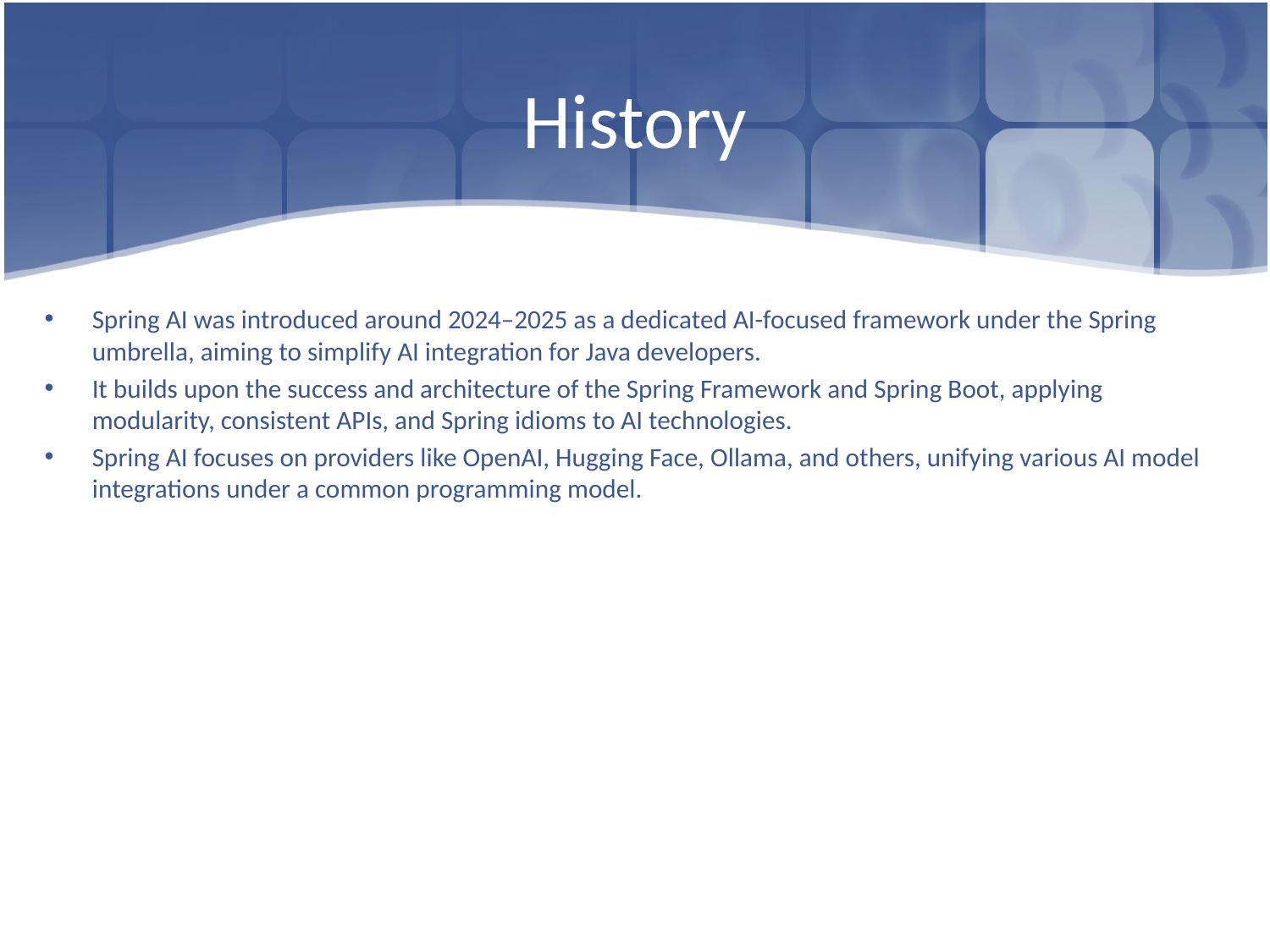

# History
Spring AI was introduced around 2024–2025 as a dedicated AI-focused framework under the Spring umbrella, aiming to simplify AI integration for Java developers.
It builds upon the success and architecture of the Spring Framework and Spring Boot, applying modularity, consistent APIs, and Spring idioms to AI technologies.
Spring AI focuses on providers like OpenAI, Hugging Face, Ollama, and others, unifying various AI model integrations under a common programming model.